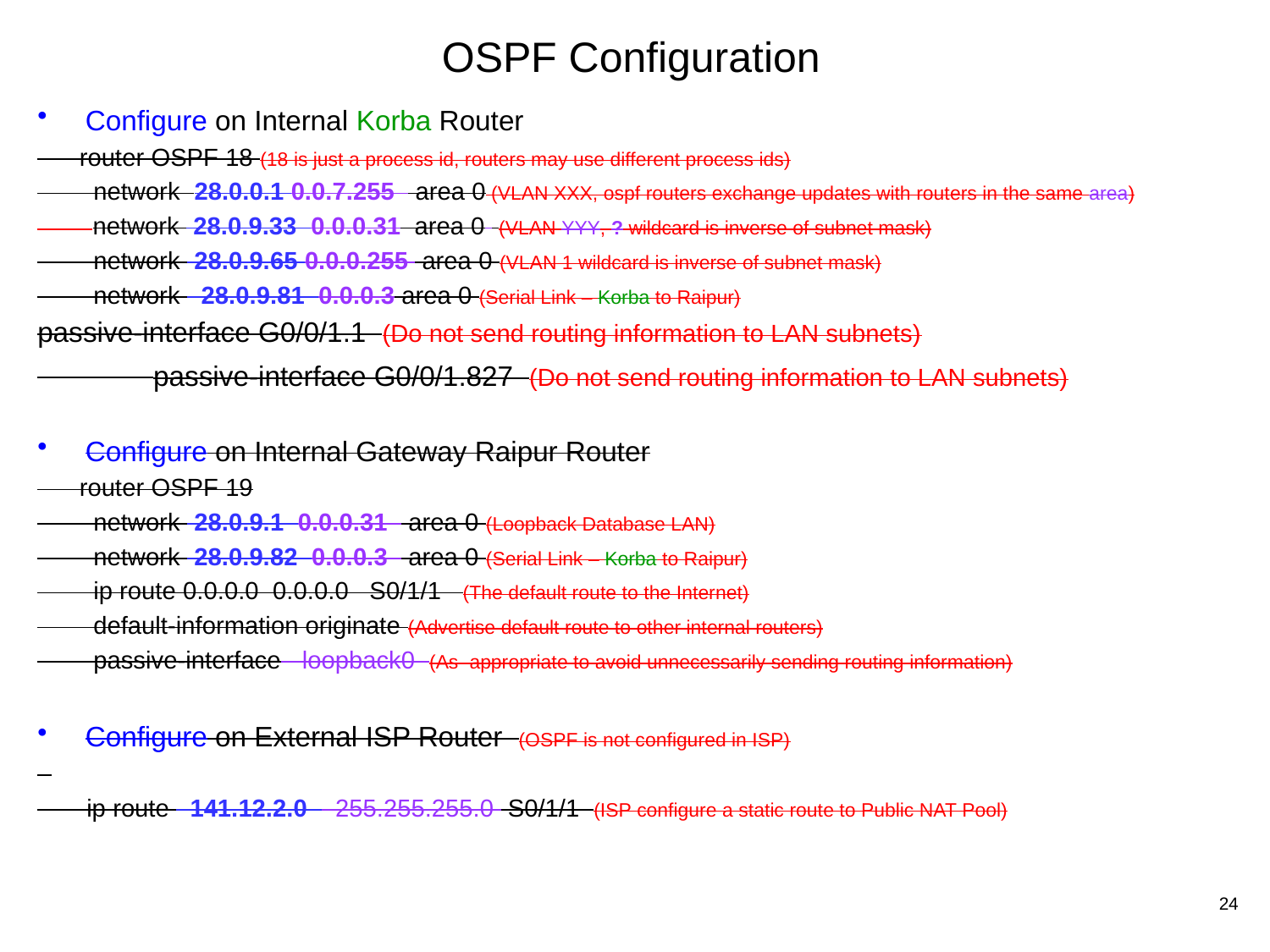

# OSPF Configuration
Configure on Internal Korba Router
      router OSPF 18 (18 is just a process id, routers may use different process ids)
        network  28.0.0.1 0.0.7.255   area 0 (VLAN XXX, ospf routers exchange updates with routers in the same area)
          network  28.0.9.33  0.0.0.31  area 0  (VLAN YYY, ? wildcard is inverse of subnet mask)
        network  28.0.9.65 0.0.0.255  area 0 (VLAN 1 wildcard is inverse of subnet mask)
        network   28.0.9.81  0.0.0.3 area 0 (Serial Link – Korba to Raipur)
passive-interface G0/0/1.1  (Do not send routing information to LAN subnets)
             passive-interface G0/0/1.827  (Do not send routing information to LAN subnets)

Configure on Internal Gateway Raipur Router
      router OSPF 19
        network  28.0.9.1  0.0.0.31   area 0 (Loopback Database LAN)
        network  28.0.9.82  0.0.0.3   area 0 (Serial Link – Korba to Raipur)
        ip route 0.0.0.0  0.0.0.0   S0/1/1   (The default route to the Internet)
        default-information originate (Advertise default route to other internal routers)
        passive-interface   loopback0  (As  appropriate to avoid unnecessarily sending routing information)

Configure on External ISP Router  (OSPF is not configured in ISP)

       ip route   141.12.2.0    255.255.255.0  S0/1/1  (ISP configure a static route to Public NAT Pool)

24